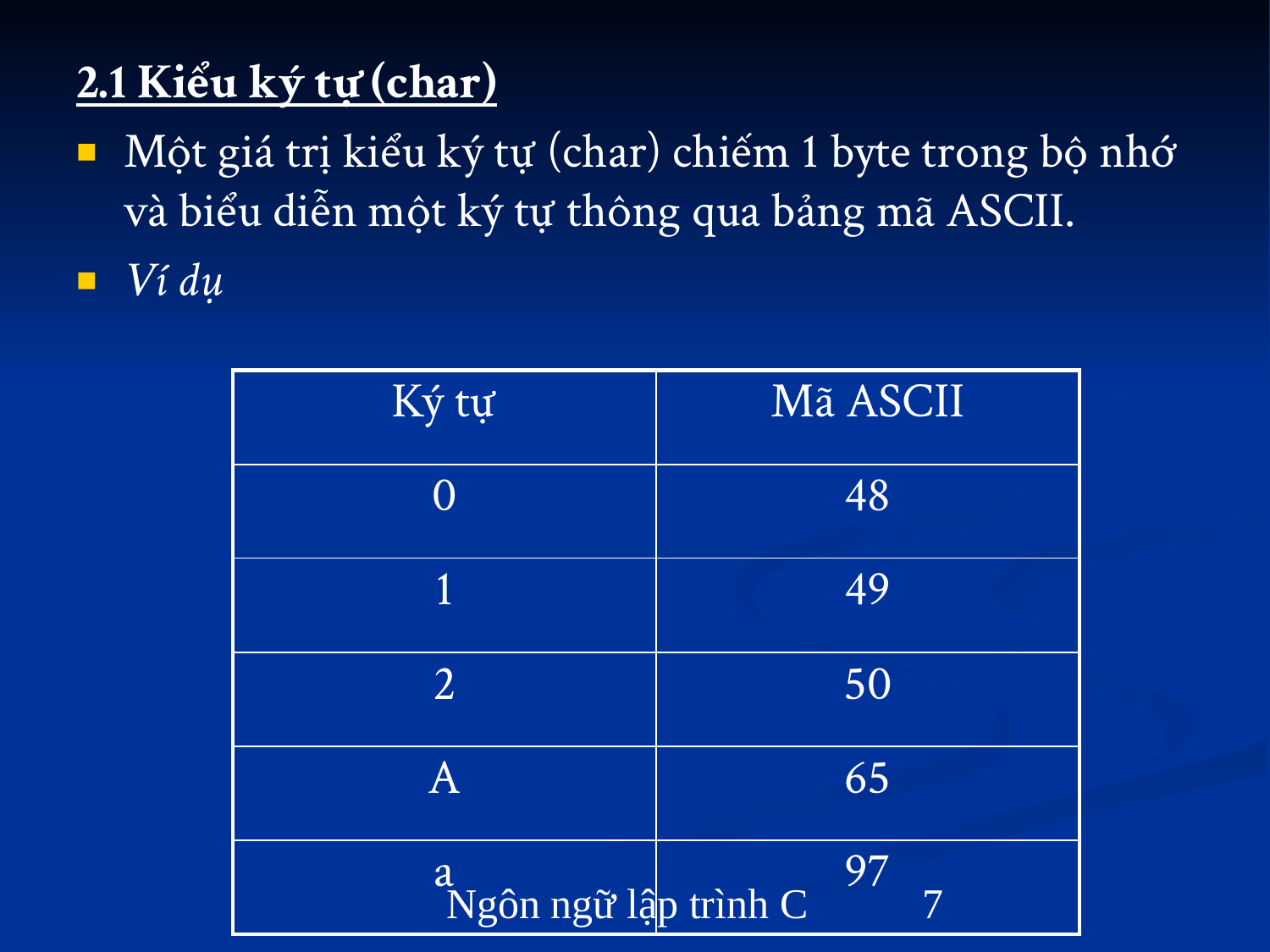

2.1 Kiểu ký tự (char)
Một giá trị kiểu ký tự (char) chiếm 1 byte trong bộ nhớ và biểu diễn một ký tự thông qua bảng mã ASCII.
Ví dụ
| Ký tự | Mã ASCII |
| --- | --- |
| 0 | 48 |
| 1 | 49 |
| 2 | 50 |
| A | 65 |
| a | 97 |
Ngôn ngữ lập trình C
7